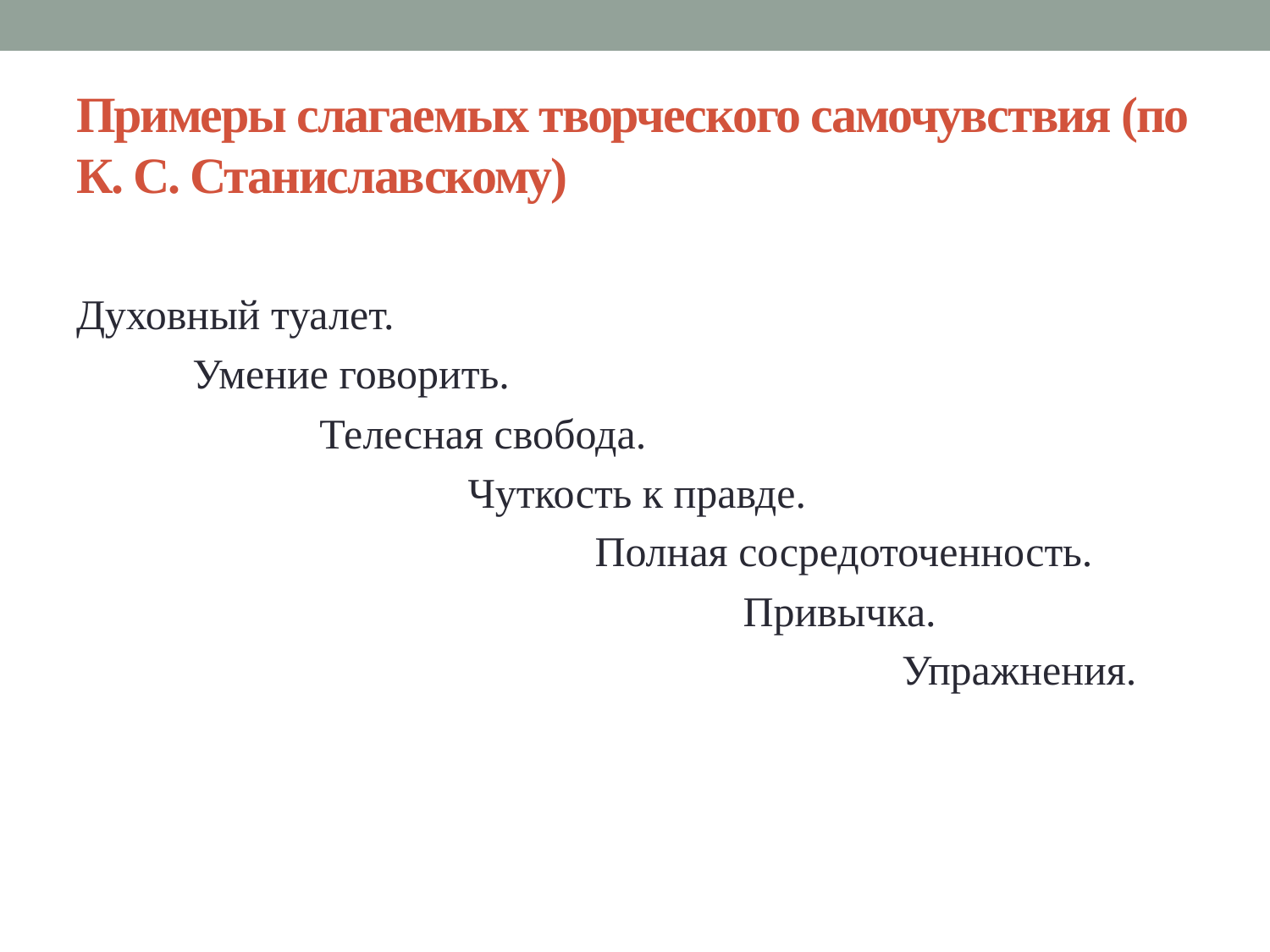

# Примеры слагаемых творческого самочувствия (по К. С. Станиславскому)

Духовный туалет.
           Умение говорить.
                       Телесная свобода.
                                     Чуткость к правде.
                                                 Полная сосредоточенность.
                                                               Привычка.
                                                                              Упражнения.